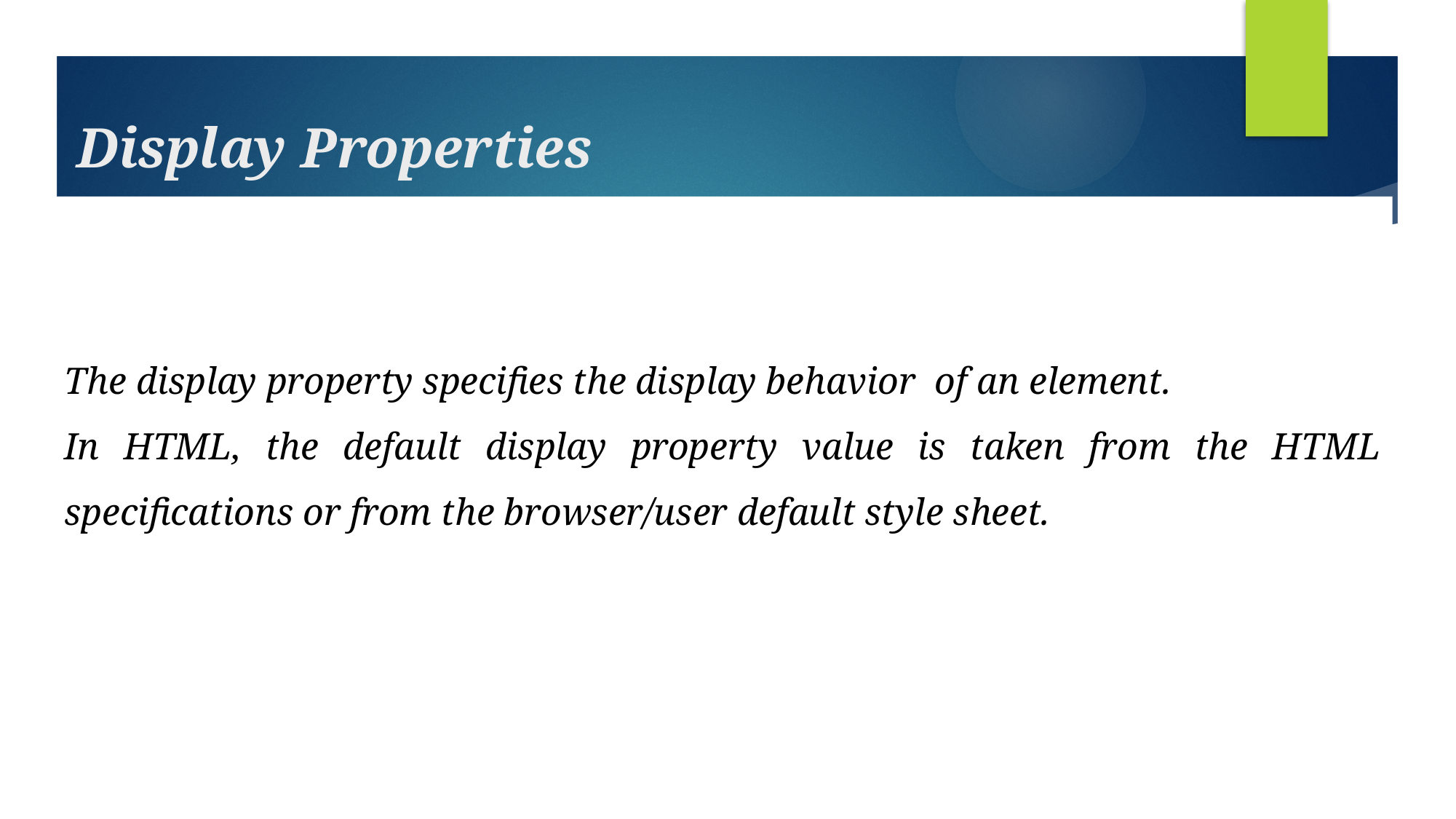

# Display Properties
The display property specifies the display behavior  of an element.
In HTML, the default display property value is taken from the HTML specifications or from the browser/user default style sheet.